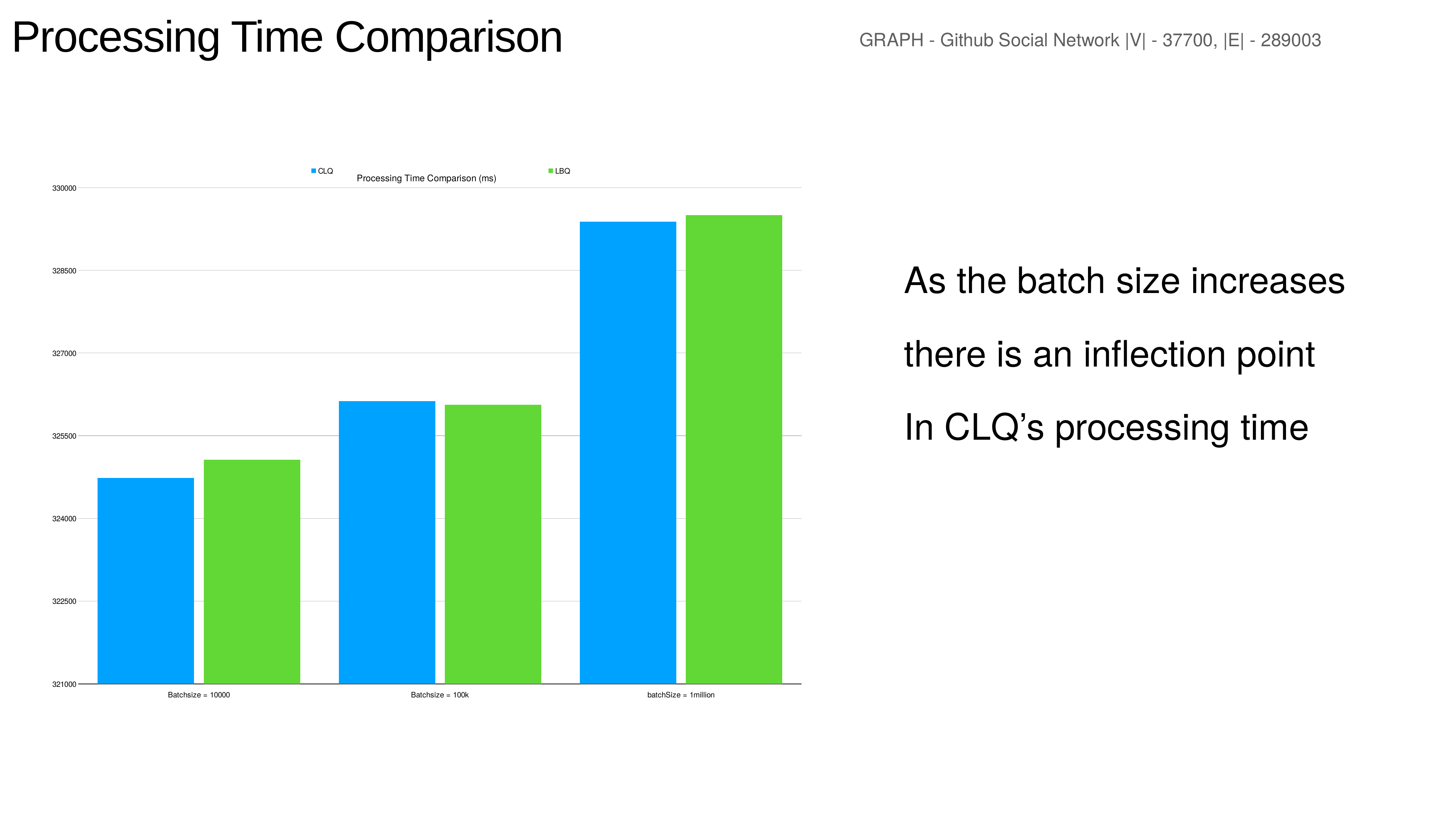

# Processing Time Comparison
GRAPH - Github Social Network |V| - 37700, |E| - 289003

### Chart: Processing Time Comparison (ms)

| Category | CLQ | LBQ |
|---|---|---|
| Batchsize = 10000 | 324735.0 | 325062.0 |
| Batchsize = 100k | 326129.0 | 326063.0 |
| batchSize = 1million | 329383.0 | 329499.0 |
As the batch size increases
there is an inflection point
In CLQ’s processing time